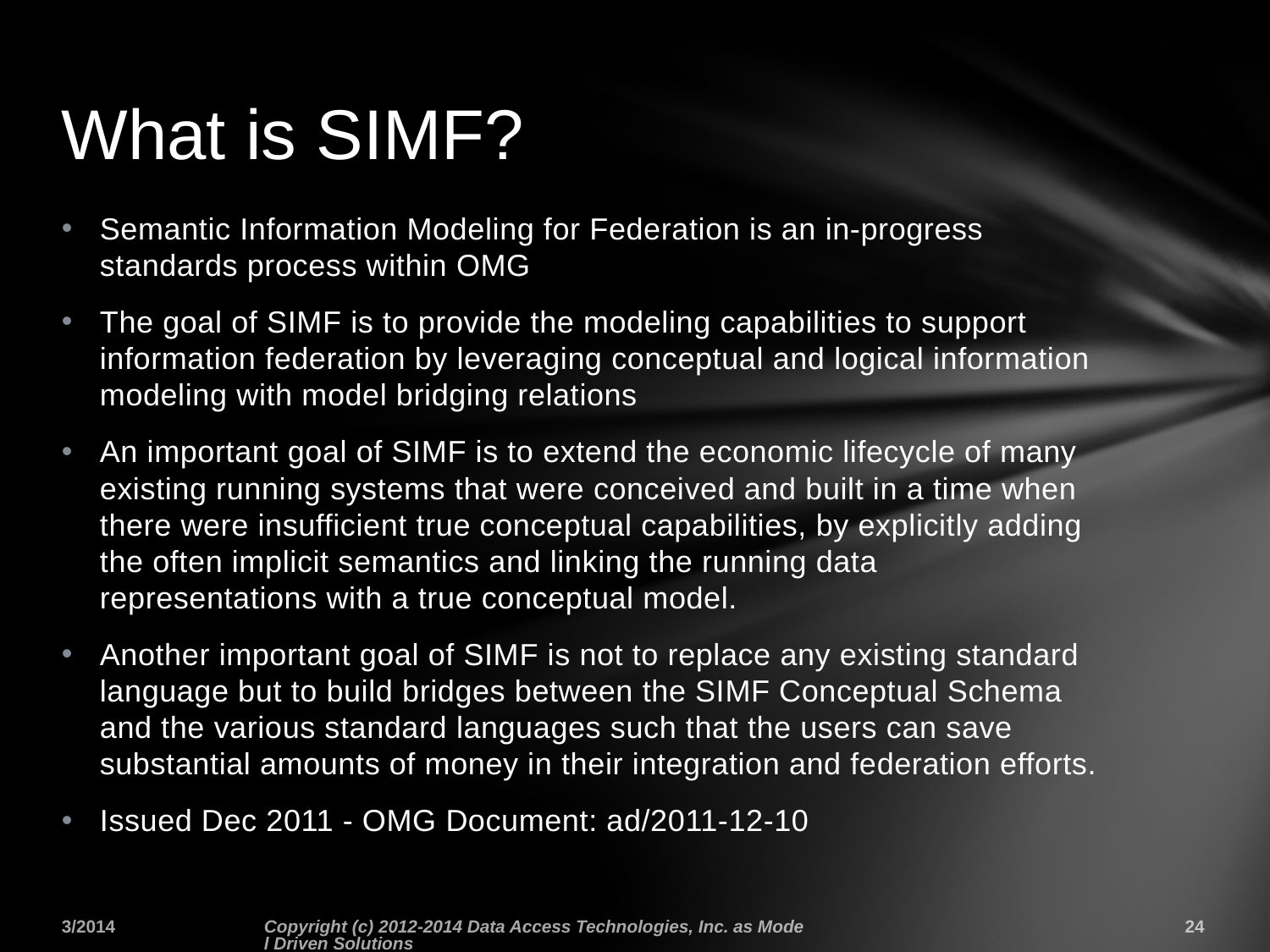

# What is SIMF?
Semantic Information Modeling for Federation is an in-progress standards process within OMG
The goal of SIMF is to provide the modeling capabilities to support information federation by leveraging conceptual and logical information modeling with model bridging relations
An important goal of SIMF is to extend the economic lifecycle of many existing running systems that were conceived and built in a time when there were insufficient true conceptual capabilities, by explicitly adding the often implicit semantics and linking the running data representations with a true conceptual model.
Another important goal of SIMF is not to replace any existing standard language but to build bridges between the SIMF Conceptual Schema and the various standard languages such that the users can save substantial amounts of money in their integration and federation efforts.
Issued Dec 2011 - OMG Document: ad/2011-12-10

3/2014
Copyright (c) 2012-2014 Data Access Technologies, Inc. as Model Driven Solutions
24